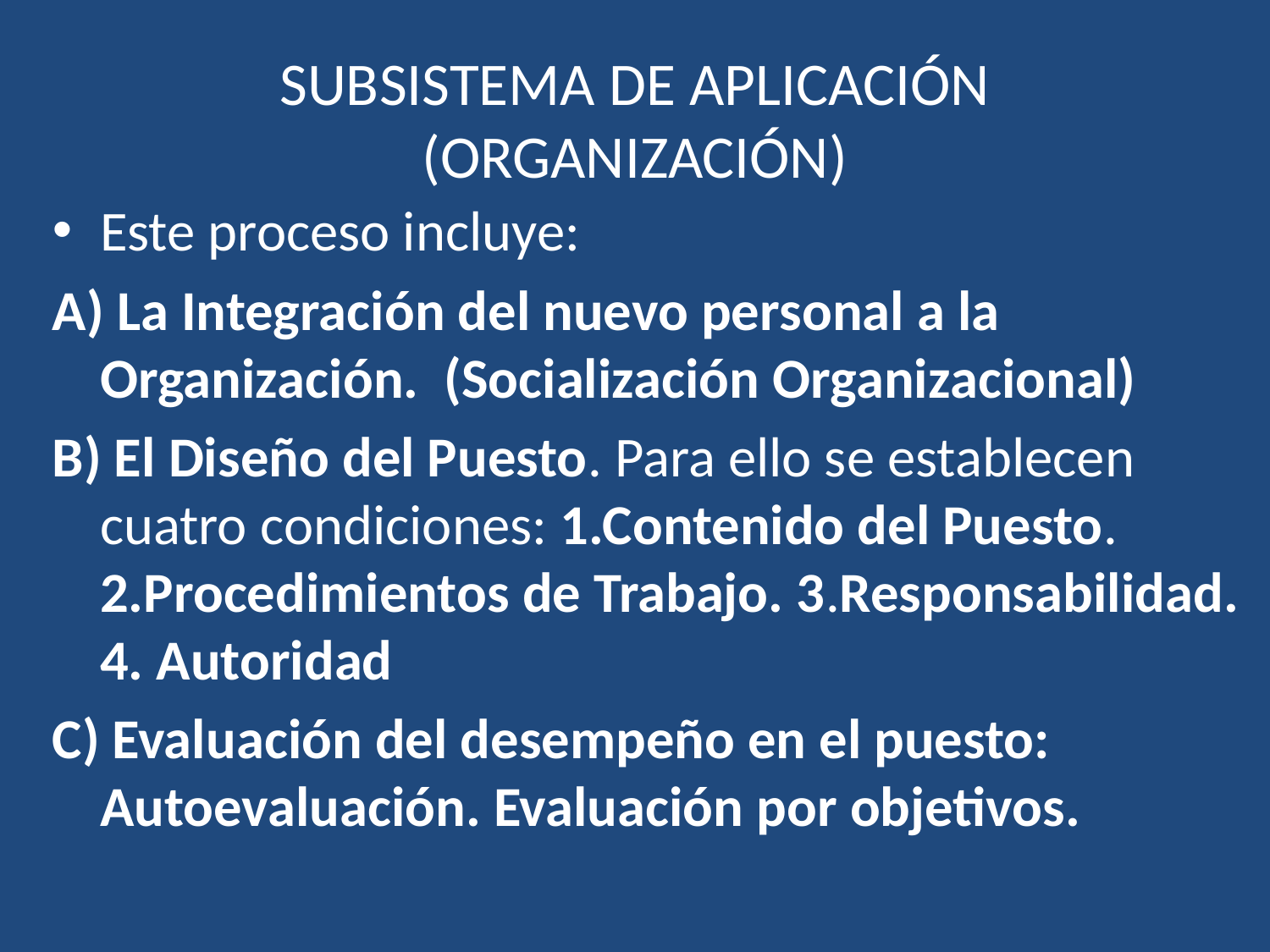

# SUBSISTEMA DE APLICACIÓN (ORGANIZACIÓN)
Este proceso incluye:
A) La Integración del nuevo personal a la Organización.  (Socialización Organizacional)
B) El Diseño del Puesto. Para ello se establecen cuatro condiciones: 1.Contenido del Puesto. 2.Procedimientos de Trabajo. 3.Responsabilidad. 4. Autoridad
C) Evaluación del desempeño en el puesto:  Autoevaluación. Evaluación por objetivos.